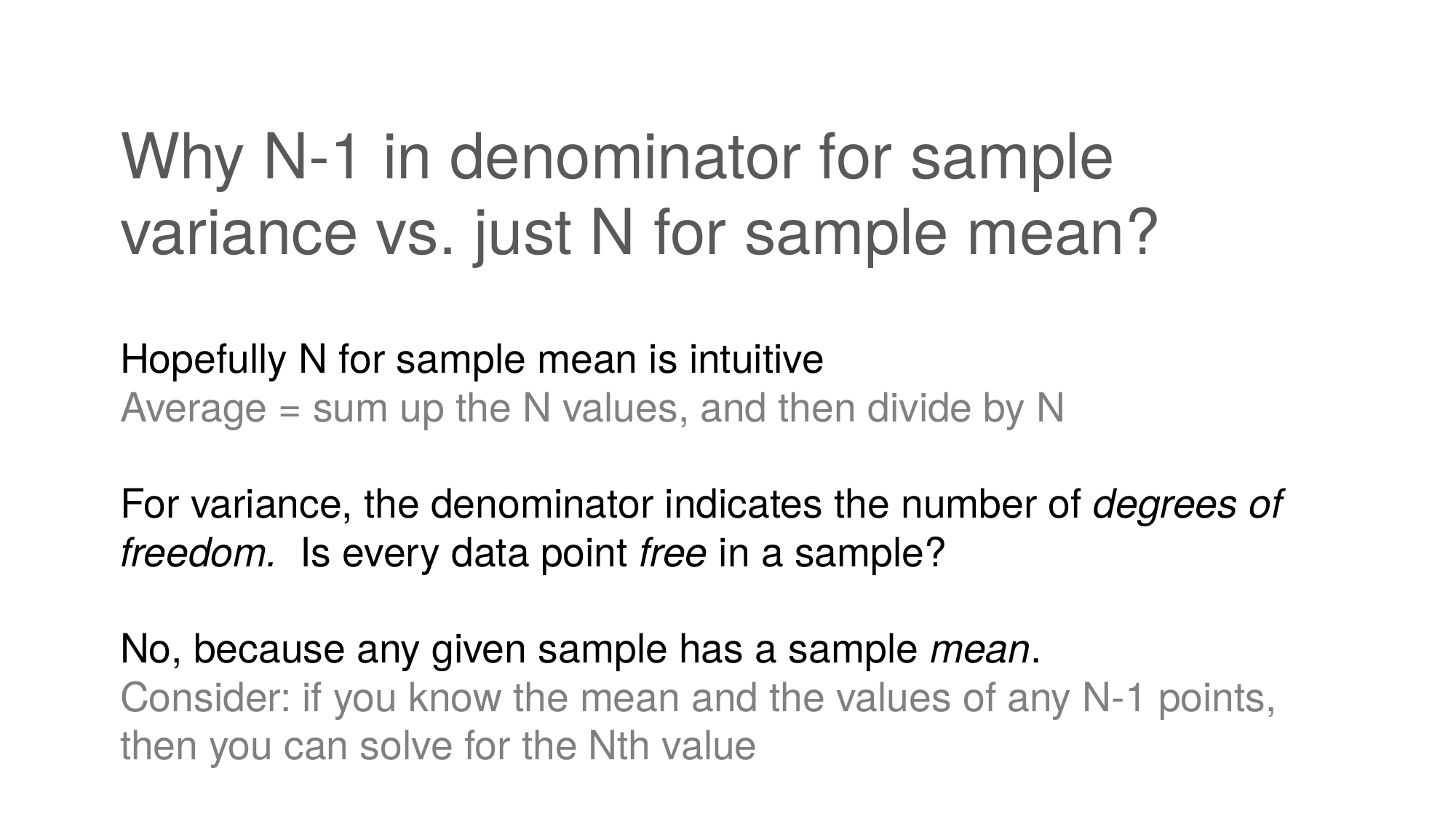

# Why N-1 in denominator for sample variance vs. just N for sample mean?
Hopefully N for sample mean is intuitive
Average = sum up the N values, and then divide by N

For variance, the denominator indicates the number of degrees of freedom.  Is every data point free in a sample?

No, because any given sample has a sample mean.
Consider: if you know the mean and the values of any N-1 points, then you can solve for the Nth value